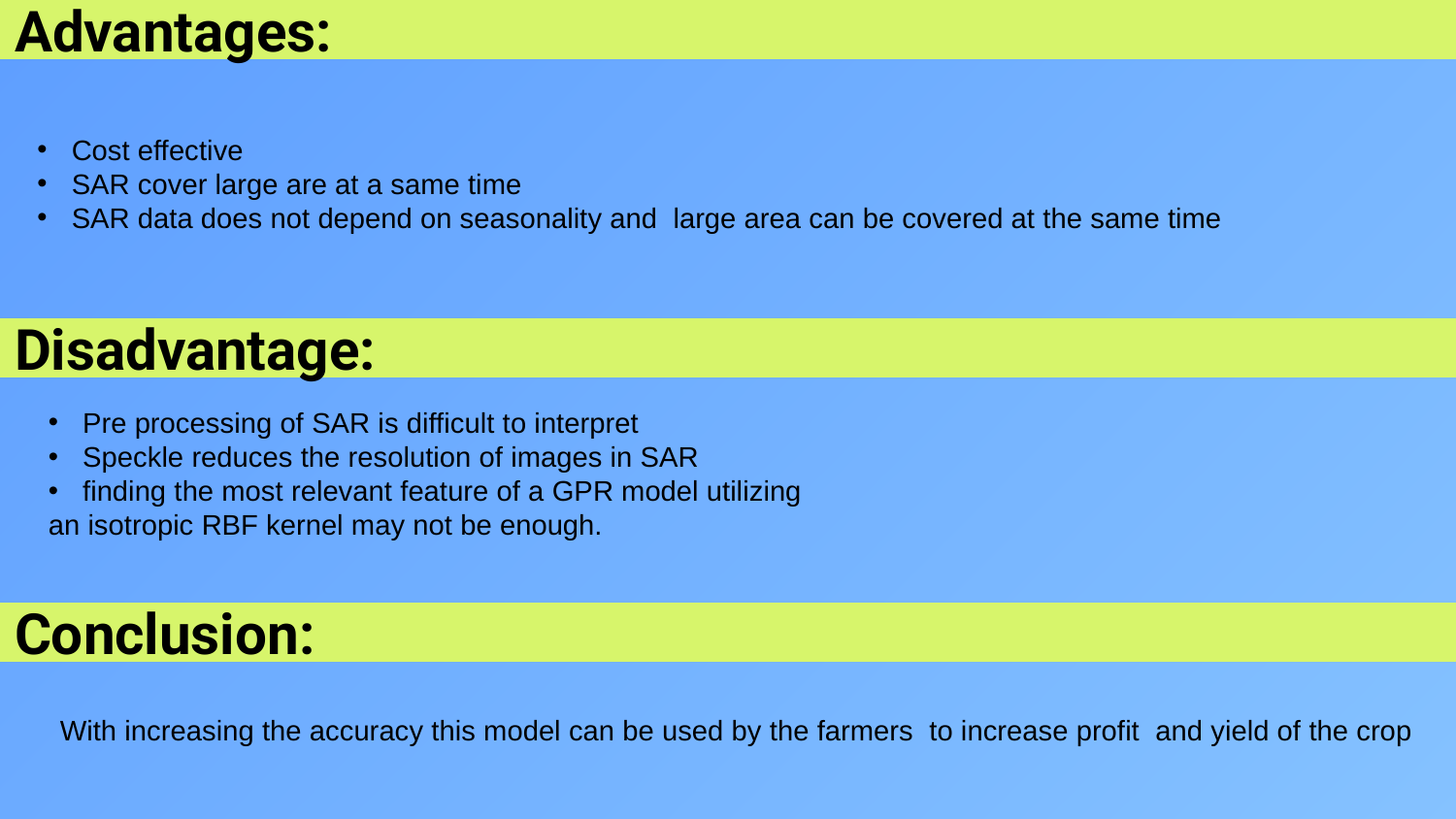

# Advantages:
Cost effective
SAR cover large are at a same time
SAR data does not depend on seasonality and  large area can be covered at the same time
Disadvantage:
Pre processing of SAR is difficult to interpret
Speckle reduces the resolution of images in SAR
finding the most relevant feature of a GPR model utilizing
an isotropic RBF kernel may not be enough.
Conclusion:
With increasing the accuracy this model can be used by the farmers  to increase profit  and yield of the crop